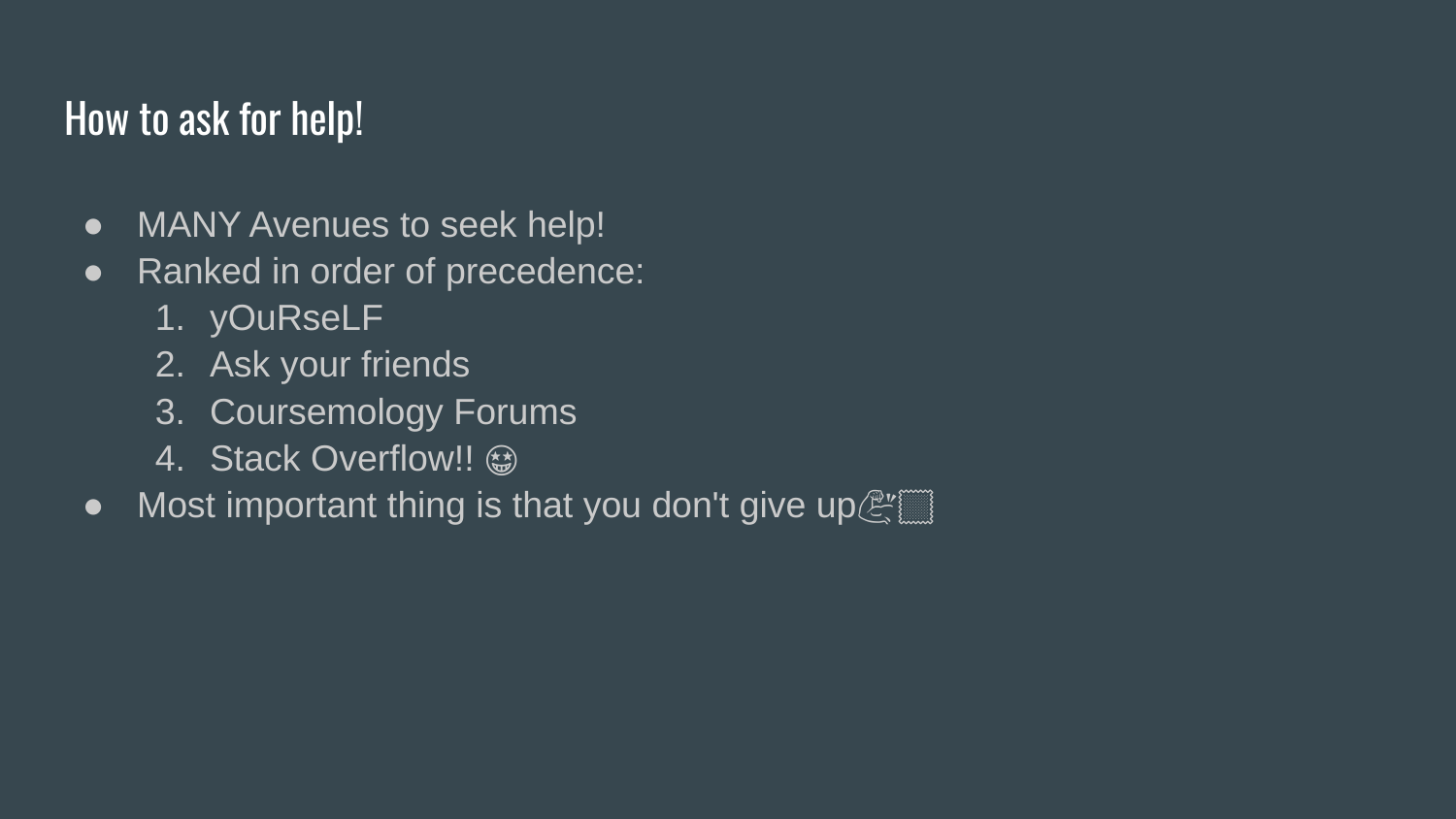

# How to ask for help!
MANY Avenues to seek help!
Ranked in order of precedence:
yOuRseLF
Ask your friends
Coursemology Forums
Stack Overflow!! 🤩
Most important thing is that you don't give up💪🏻